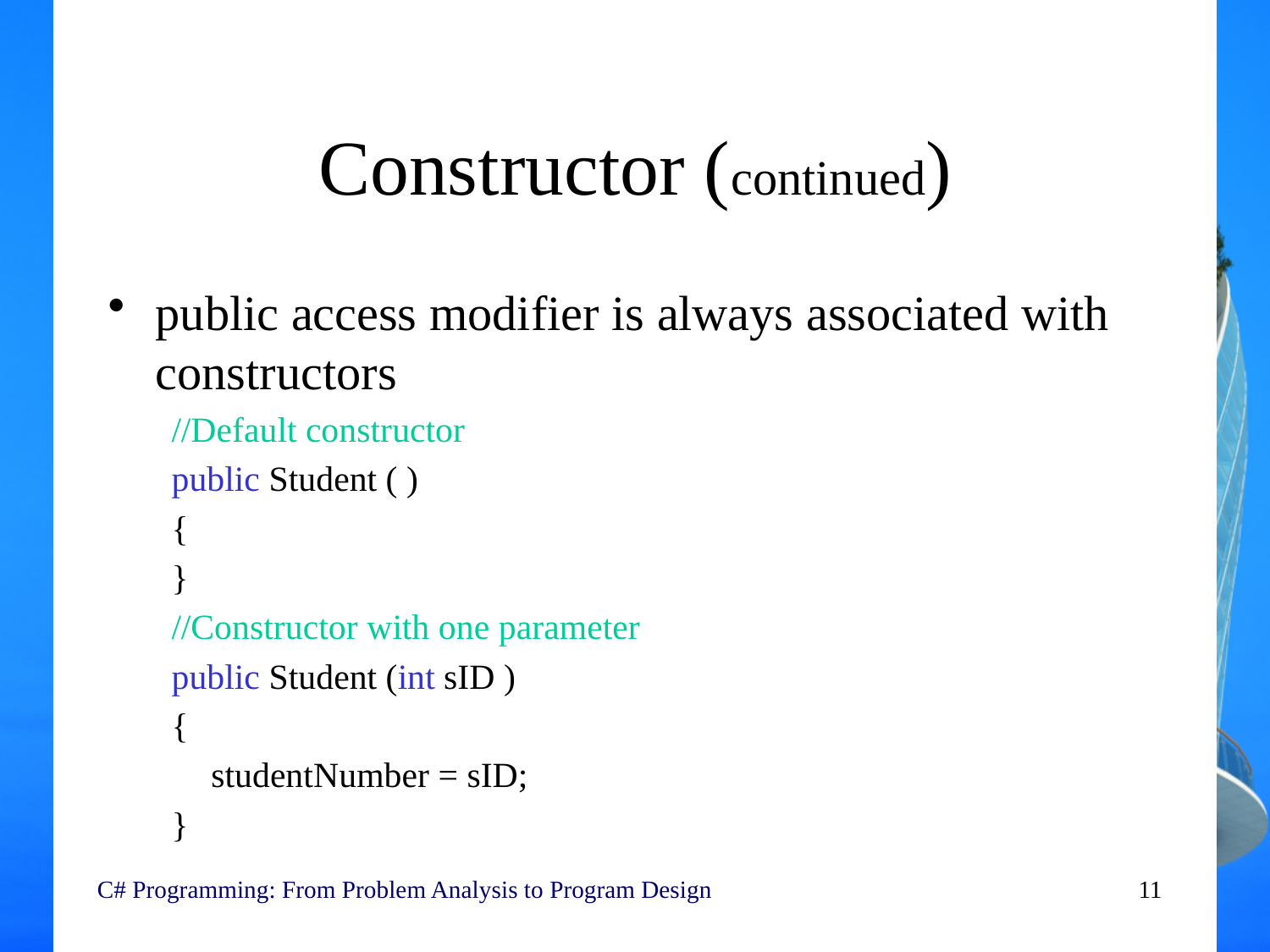

# Constructor (continued)
public access modifier is always associated with constructors
//Default constructor
public Student ( )
{
}
//Constructor with one parameter
public Student (int sID )
{
	studentNumber = sID;
}
C# Programming: From Problem Analysis to Program Design

11